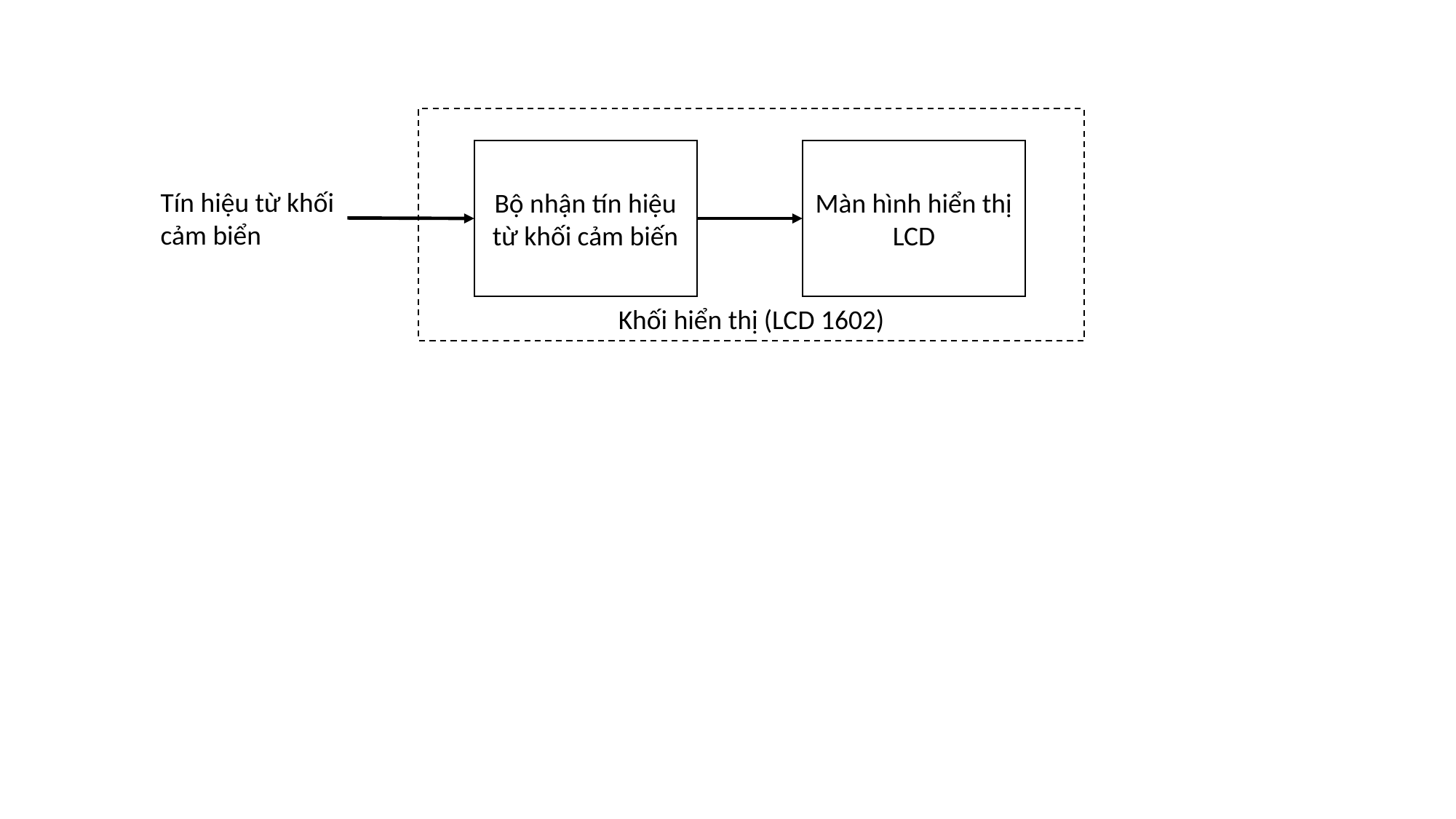

Khối hiển thị (LCD 1602)
Bộ nhận tín hiệu từ khối cảm biến
Màn hình hiển thị LCD
Tín hiệu từ khối cảm biển